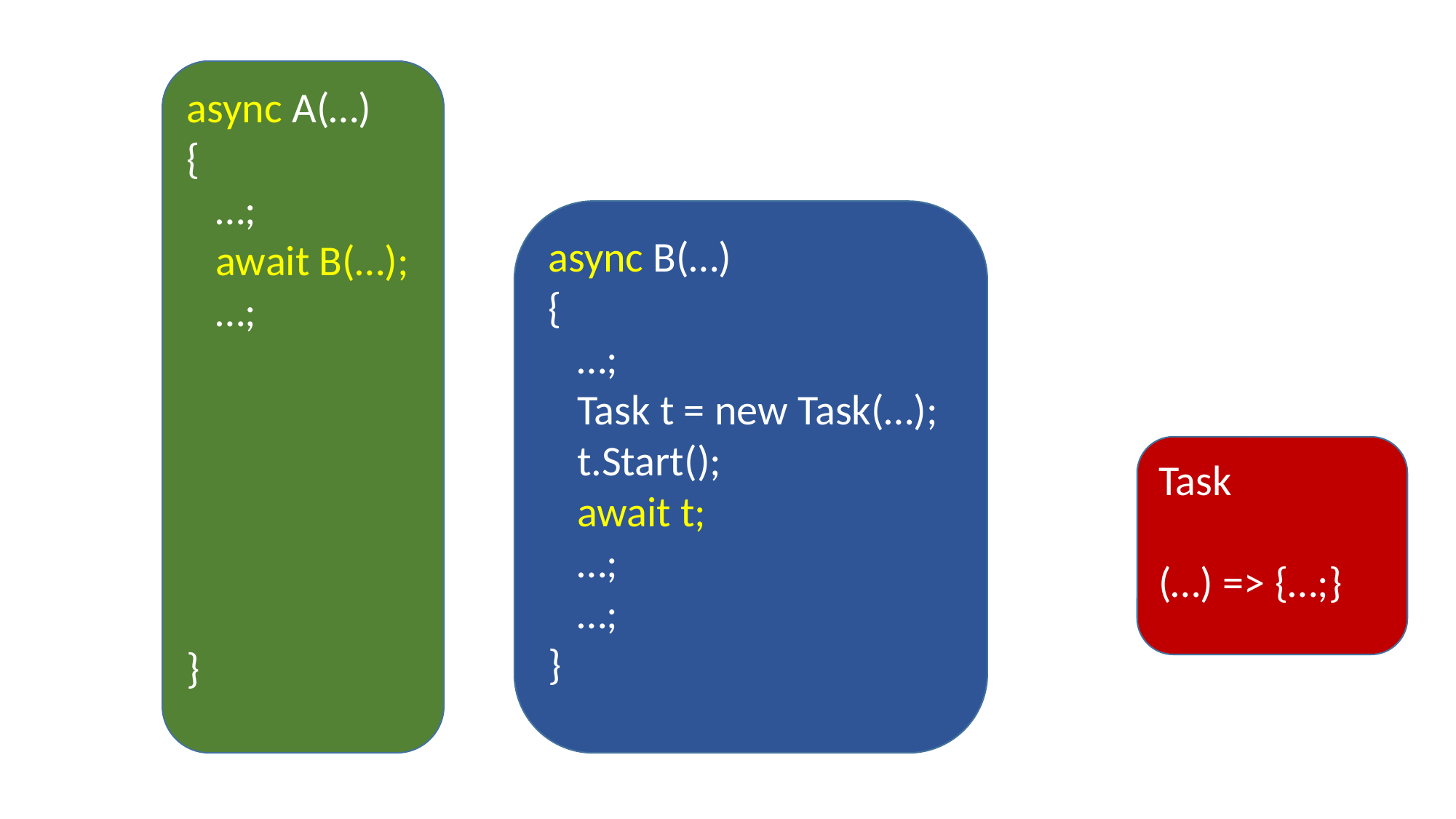

async A(…)
{
   …;
   await B(…);
   …;

}

async B(…)
{
   …;
   Task t = new Task(…);
   t.Start();
   await t;
   …;
   …;
}

Task

(…) => {…;}